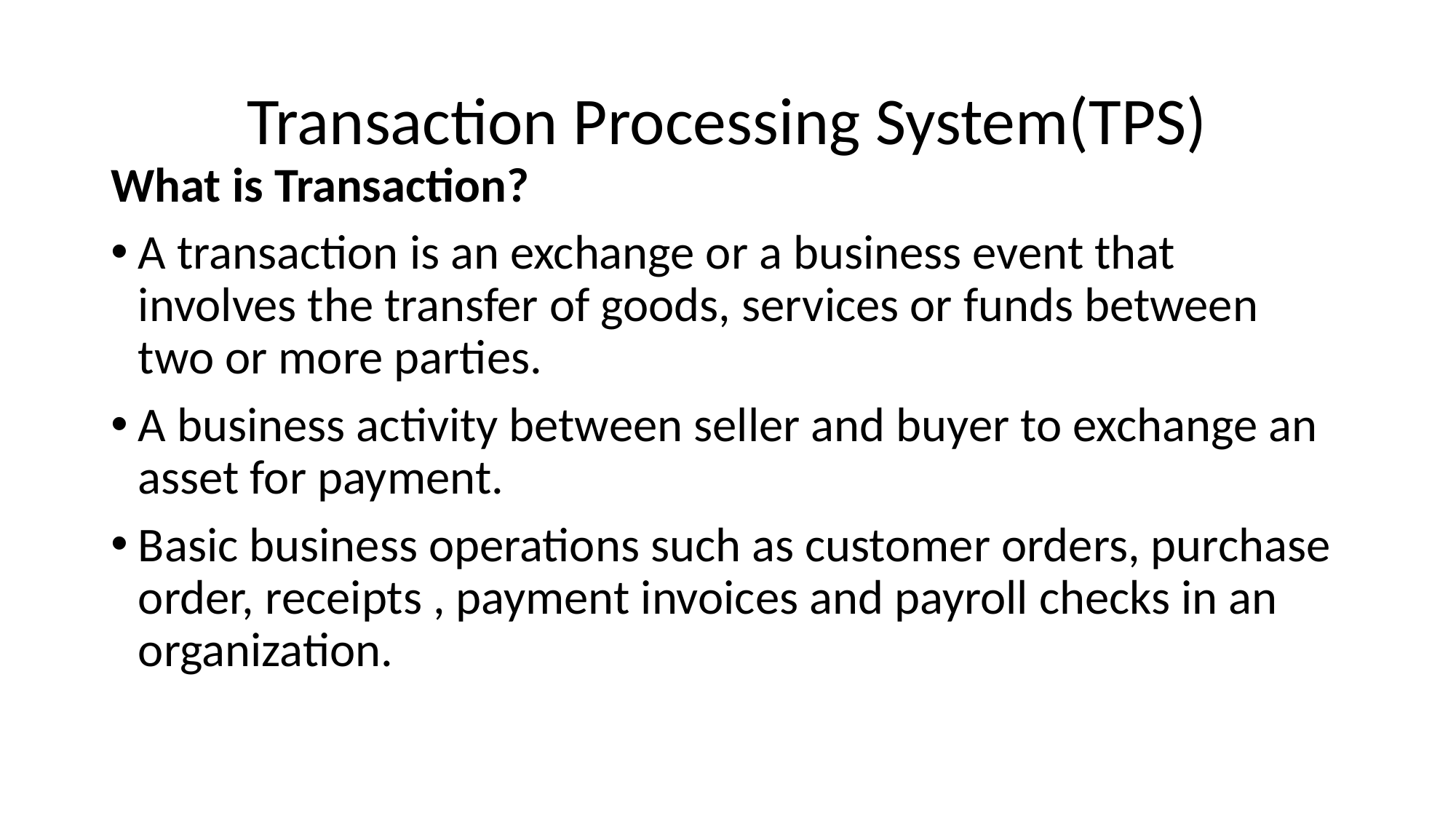

# Transaction Processing System(TPS)
What is Transaction?
A transaction is an exchange or a business event that involves the transfer of goods, services or funds between two or more parties.
A business activity between seller and buyer to exchange an asset for payment.
Basic business operations such as customer orders, purchase order, receipts , payment invoices and payroll checks in an organization.